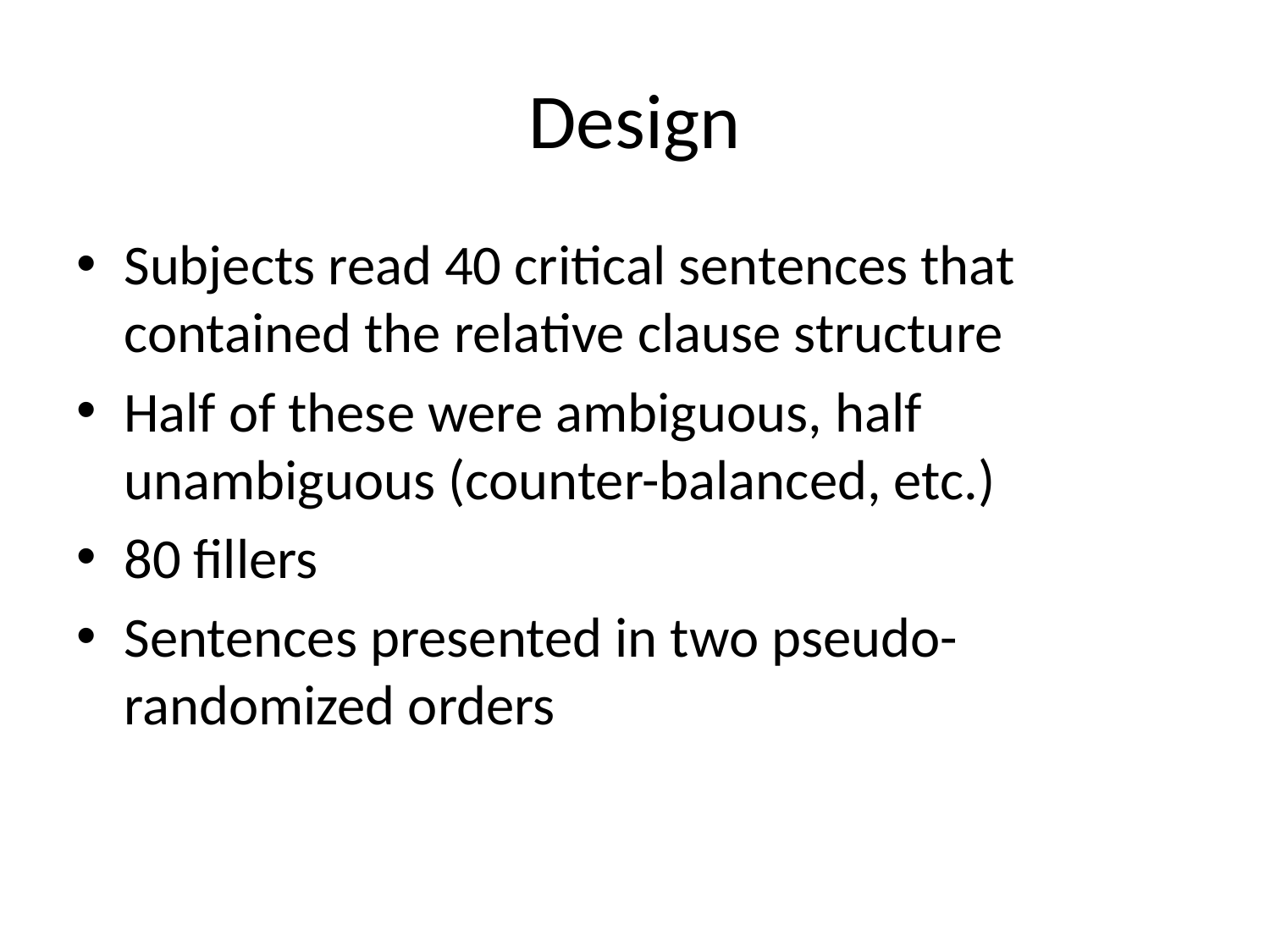

# Design
Subjects read 40 critical sentences that contained the relative clause structure
Half of these were ambiguous, half unambiguous (counter-balanced, etc.)
80 fillers
Sentences presented in two pseudo-randomized orders